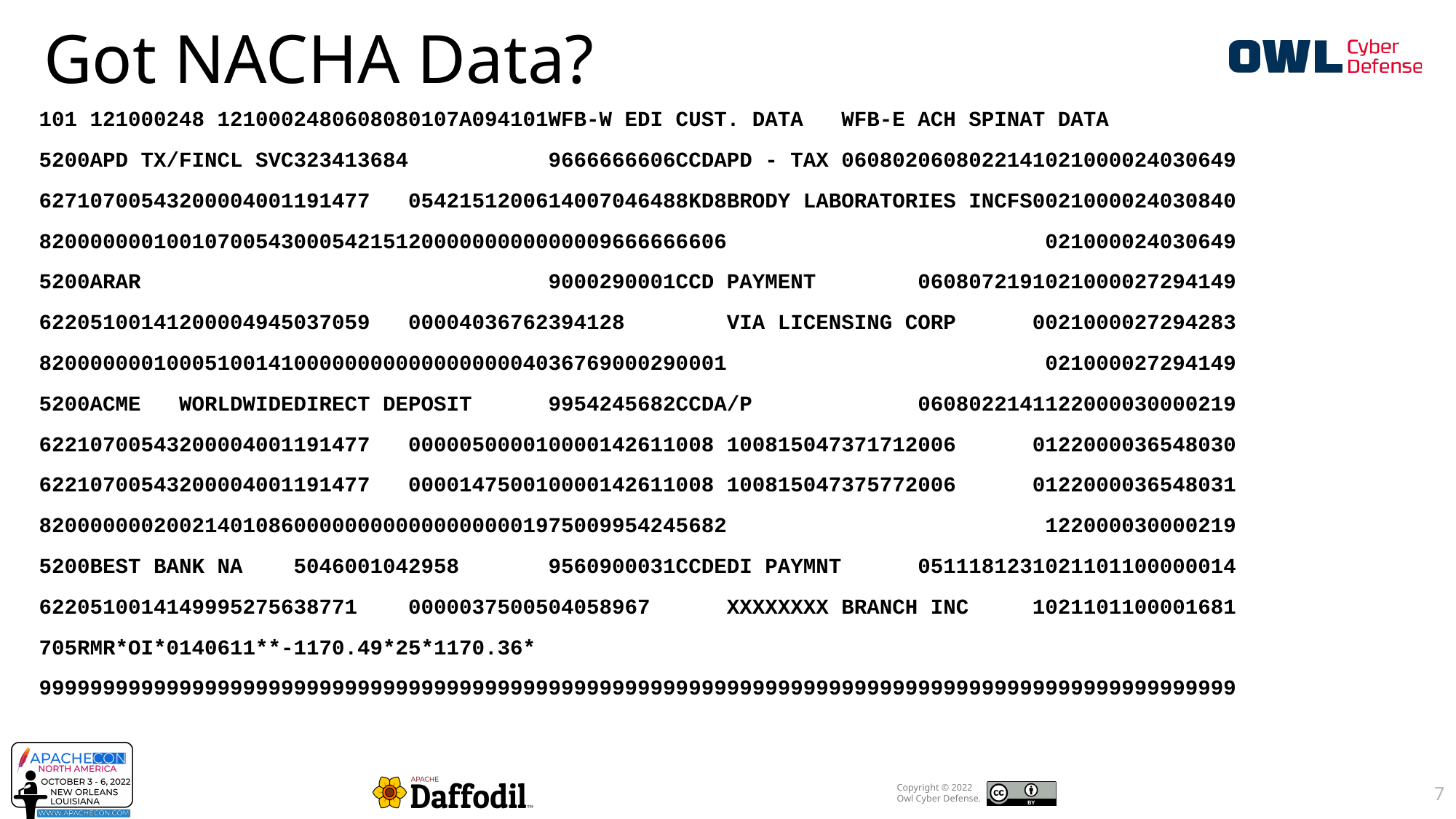

# Got NACHA Data?
101 121000248 1210002480608080107A094101WFB-W EDI CUST. DATA   WFB-E ACH SPINAT DATA
5200APD TX/FINCL SVC323413684           9666666606CCDAPD - TAX 0608020608022141021000024030649
62710700543200004001191477   0542151200614007046488KD8BRODY LABORATORIES INCFS0021000024030840
820000000100107005430005421512000000000000009666666606                         021000024030649
5200ARAR                                9000290001CCD PAYMENT        0608072191021000027294149
62205100141200004945037059   00004036762394128        VIA LICENSING CORP      0021000027294283
820000000100051001410000000000000000004036769000290001                         021000027294149
5200ACME   WORLDWIDEDIRECT DEPOSIT      9954245682CCDA/P             0608022141122000030000219
62210700543200004001191477   000005000010000142611008 100815047371712006      0122000036548030
62210700543200004001191477   000014750010000142611008 100815047375772006      0122000036548031
820000000200214010860000000000000000001975009954245682                         122000030000219
5200BEST BANK NA    5046001042958       9560900031CCDEDI PAYMNT      0511181231021101100000014
6220510014149995275638771    0000037500504058967      XXXXXXXX BRANCH INC     1021101100001681
705RMR*OI*0140611**-1170.49*25*1170.36*
9999999999999999999999999999999999999999999999999999999999999999999999999999999999999999999999
7